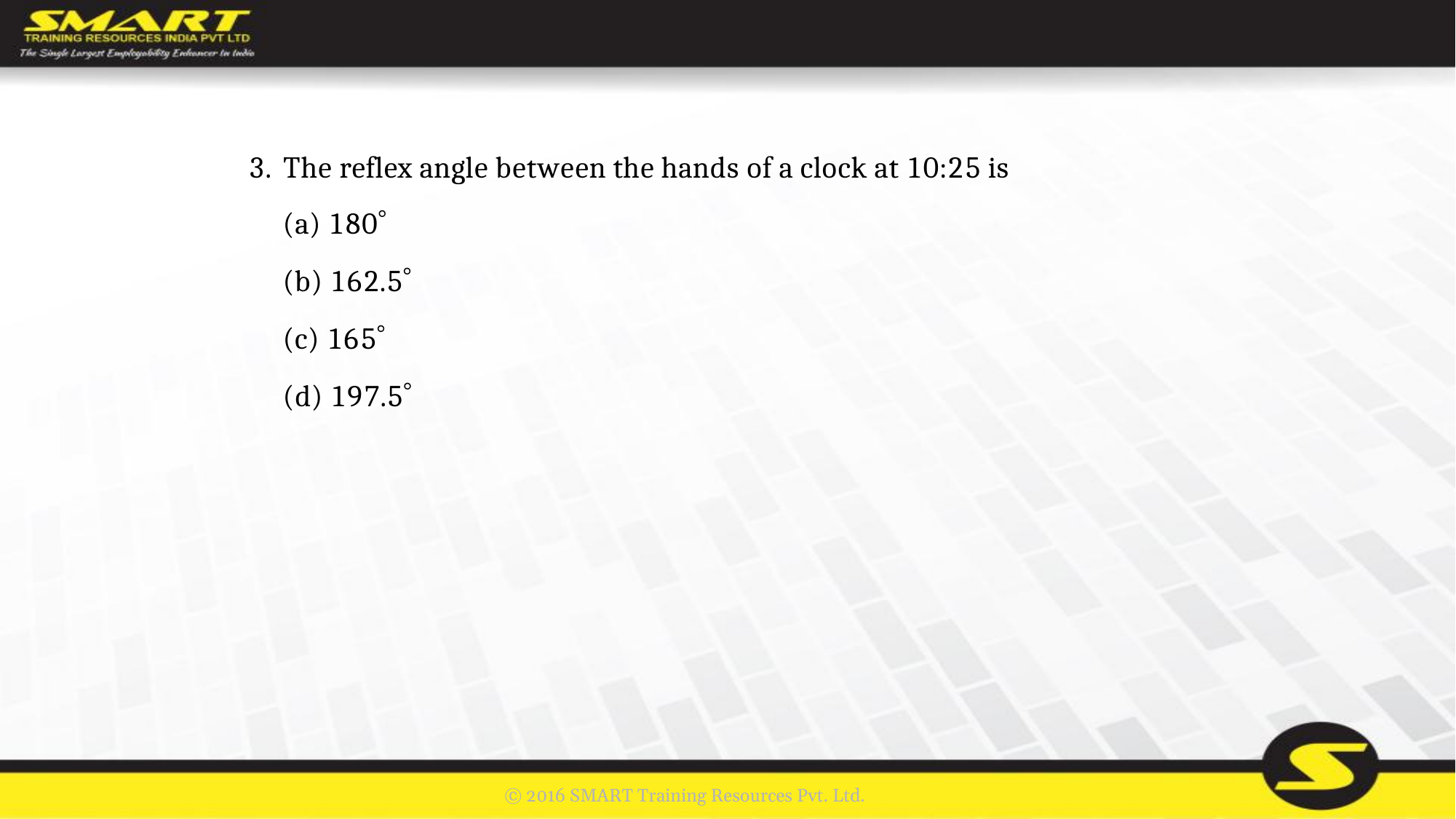

3.	The reflex angle between the hands of a clock at 10:25 is
	(a) 180°
	(b) 162.5°
	(c) 165°
	(d) 197.5°
© 2016 SMART Training Resources Pvt. Ltd.